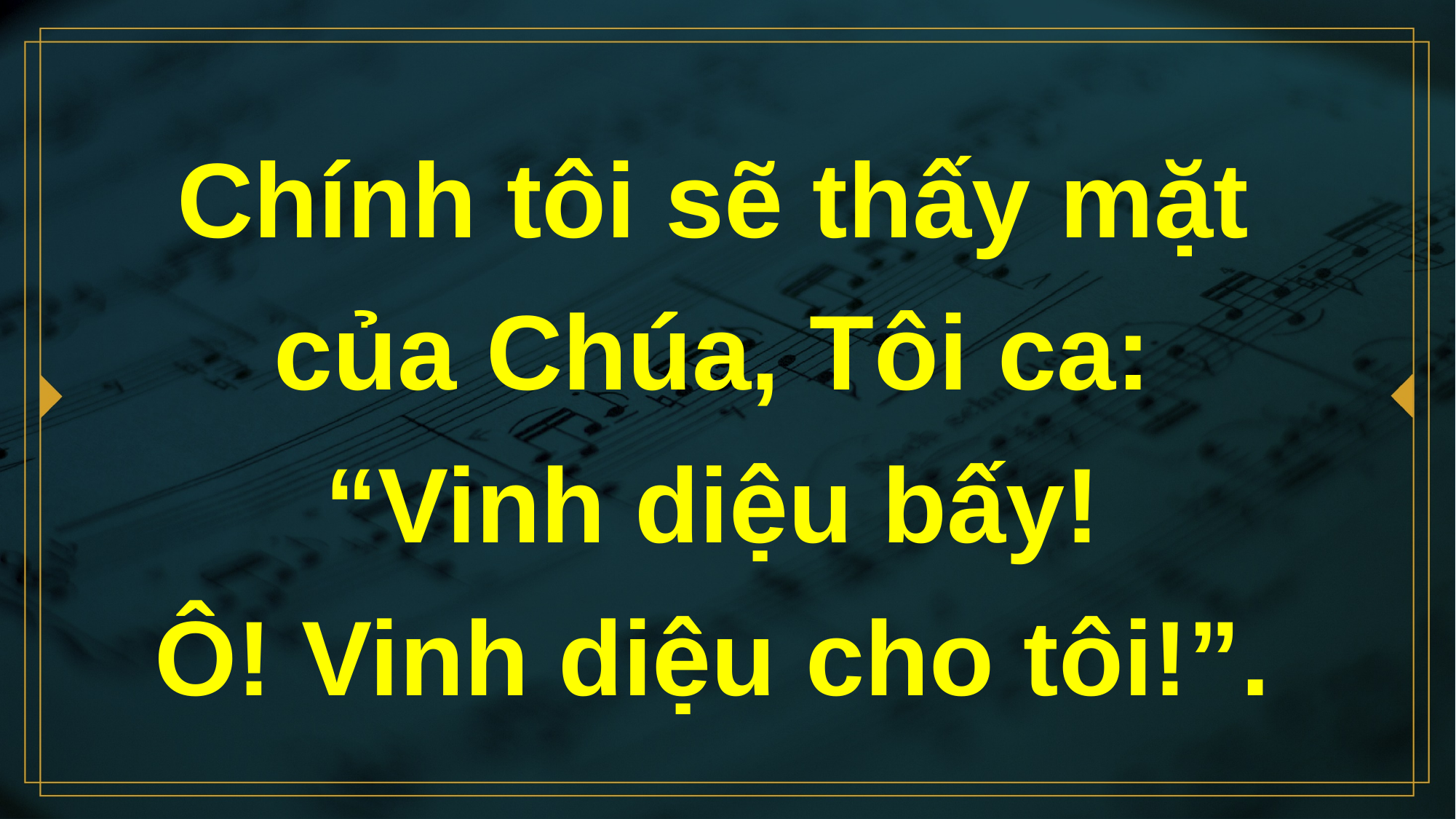

# Chính tôi sẽ thấy mặt của Chúa, Tôi ca: “Vinh diệu bấy! Ô! Vinh diệu cho tôi!”.